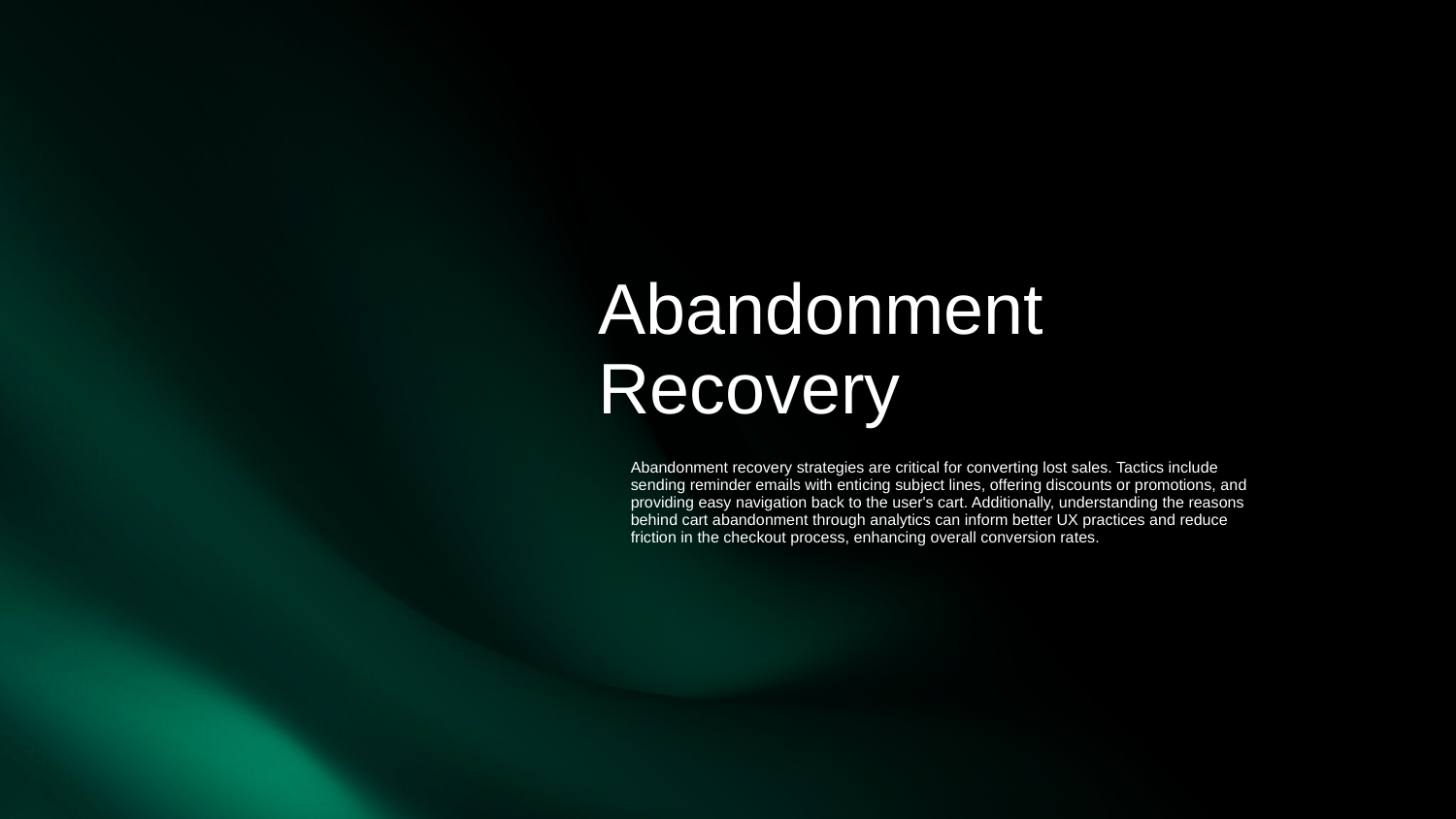

# Abandonment Recovery
Abandonment recovery strategies are critical for converting lost sales. Tactics include sending reminder emails with enticing subject lines, offering discounts or promotions, and providing easy navigation back to the user's cart. Additionally, understanding the reasons behind cart abandonment through analytics can inform better UX practices and reduce friction in the checkout process, enhancing overall conversion rates.